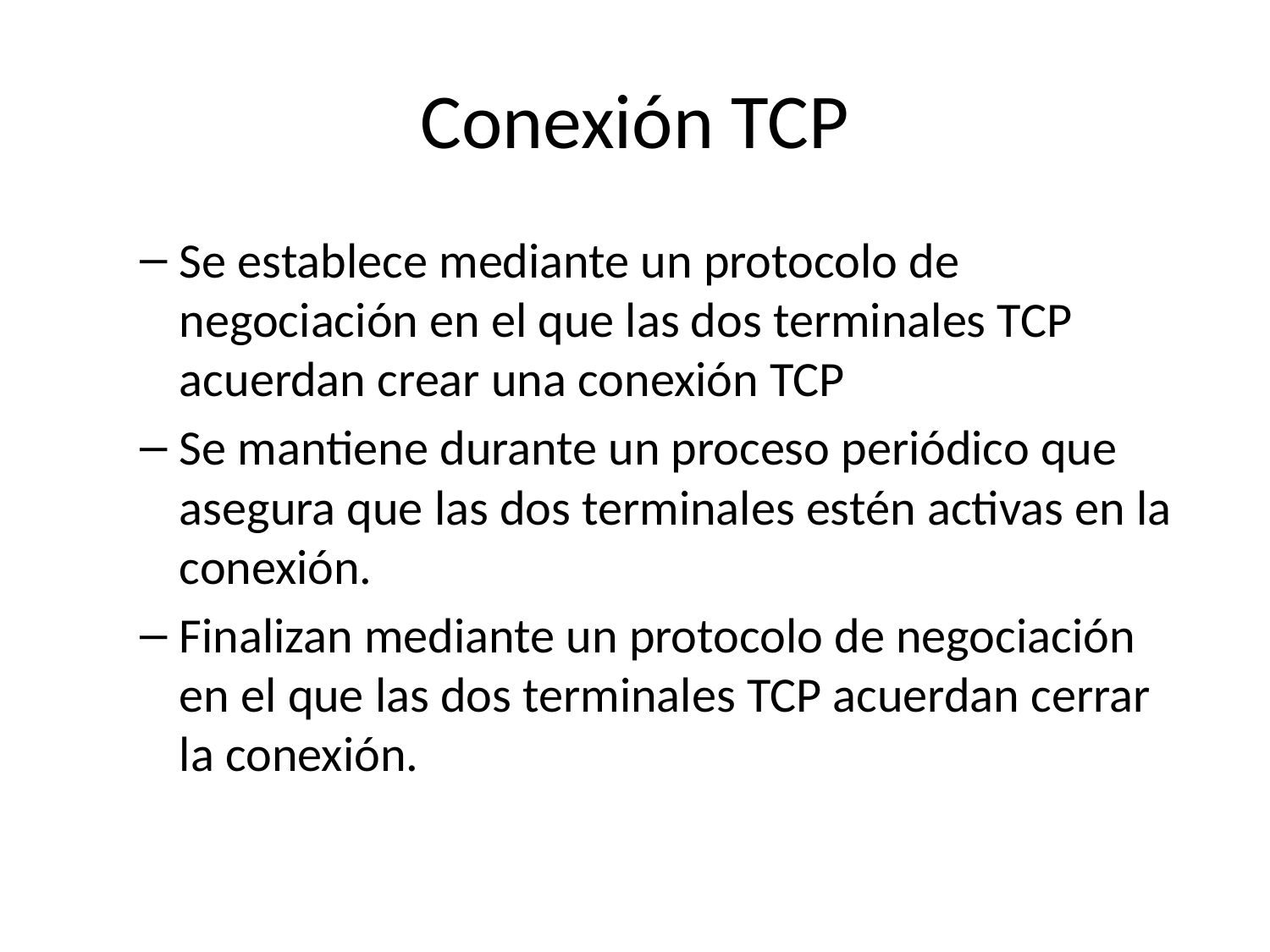

# Conexión TCP
Se establece mediante un protocolo de negociación en el que las dos terminales TCP acuerdan crear una conexión TCP
Se mantiene durante un proceso periódico que asegura que las dos terminales estén activas en la conexión.
Finalizan mediante un protocolo de negociación en el que las dos terminales TCP acuerdan cerrar la conexión.